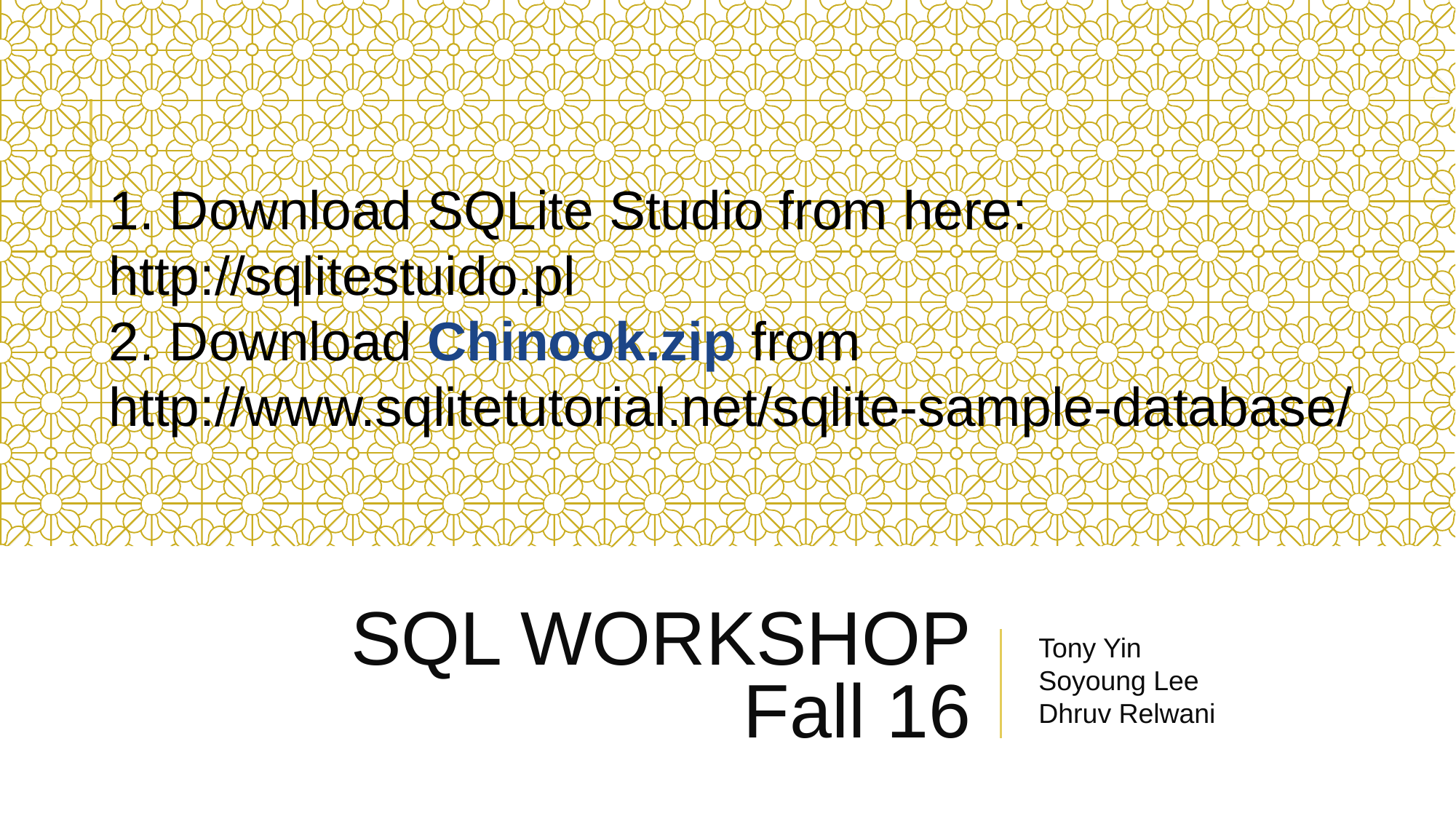

1. Download SQLite Studio from here:
http://sqlitestuido.pl
2. Download Chinook.zip from http://www.sqlitetutorial.net/sqlite-sample-database/
# SQL WORKSHOP
 Fall 16
Tony Yin
Soyoung Lee
Dhruv Relwani